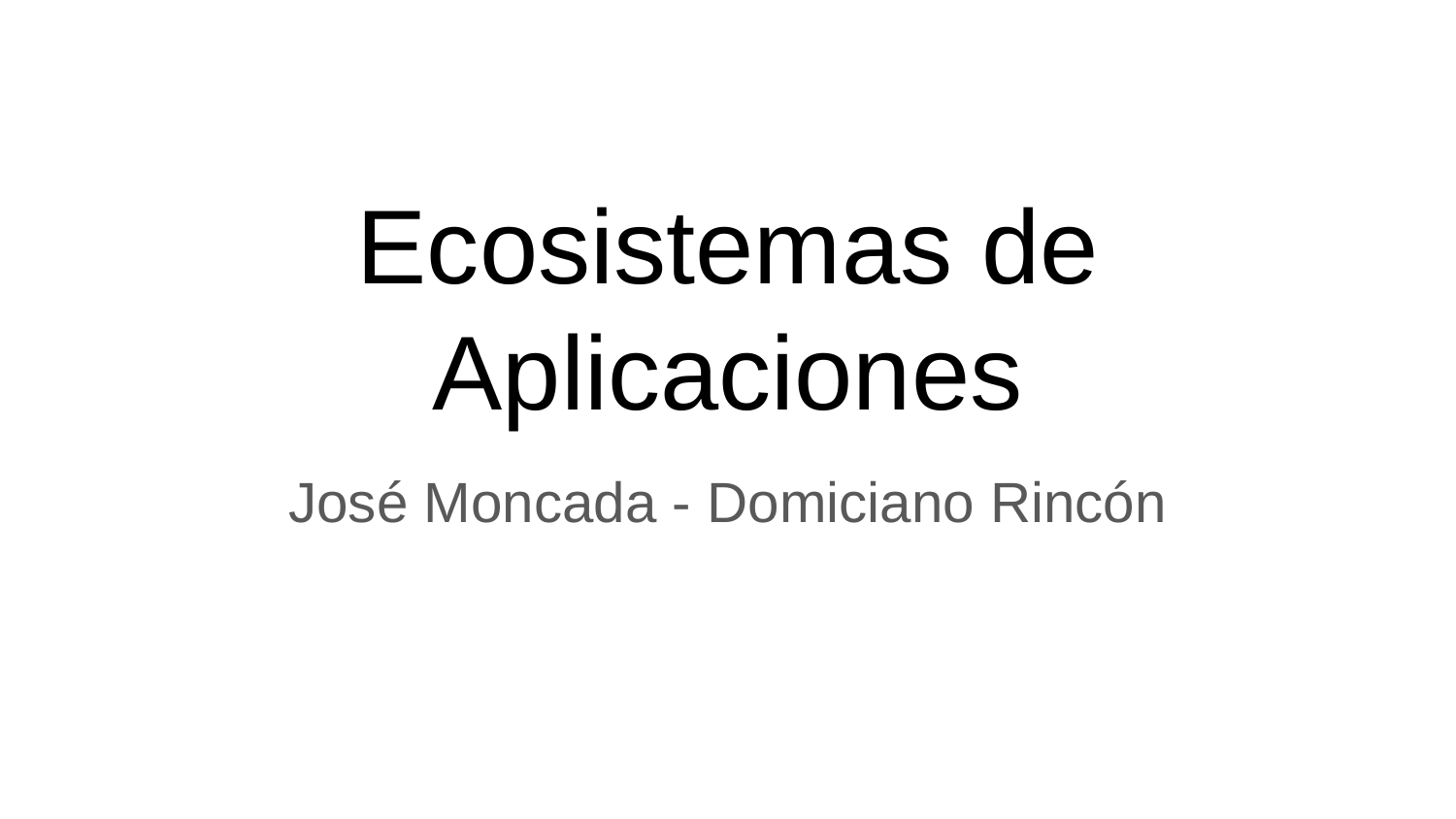

# Ecosistemas de Aplicaciones
José Moncada - Domiciano Rincón